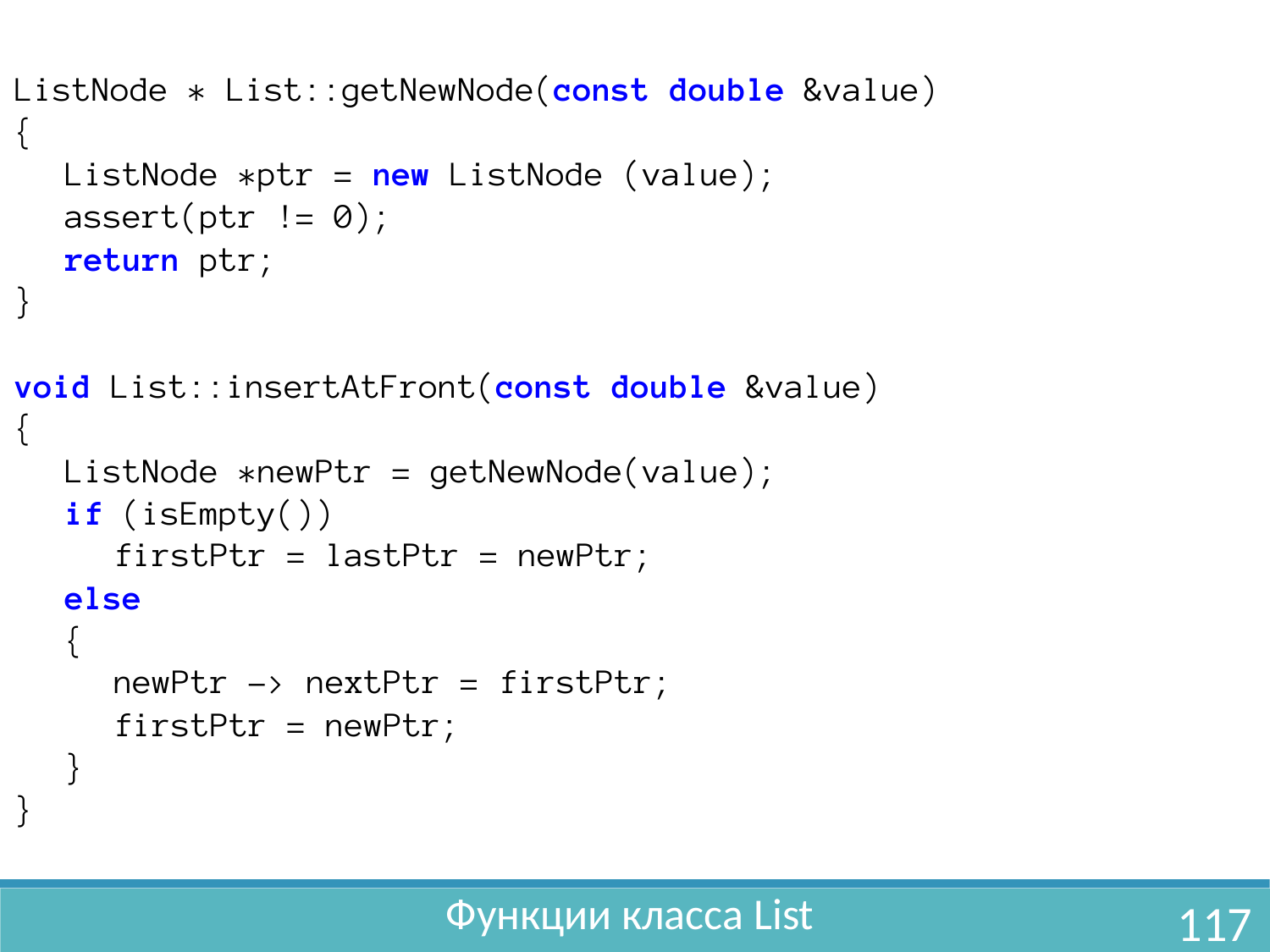

ListNode * List::getNewNode(const double &value)
{
	ListNode *ptr = new ListNode (value);
	assert(ptr != 0);
	return ptr;
}

void List::insertAtFront(const double &value)
{
	ListNode *newPtr = getNewNode(value);
	if (isEmpty())
		firstPtr = lastPtr = newPtr;
	else
	{
		newPtr -> nextPtr = firstPtr;
		firstPtr = newPtr;
	}
}
Функции класса List
117